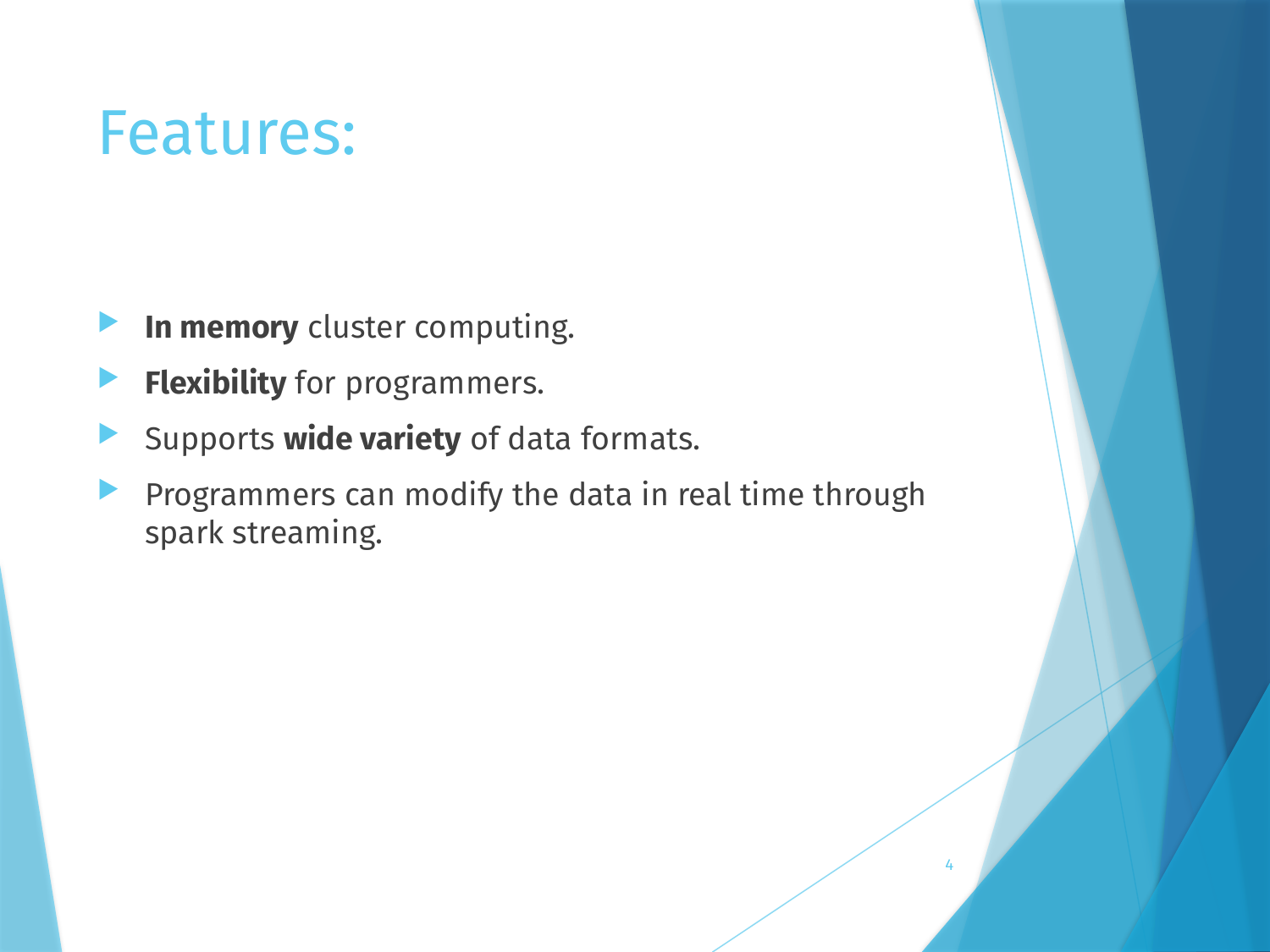

# Features:
In memory cluster computing.
Flexibility for programmers.
Supports wide variety of data formats.
Programmers can modify the data in real time through spark streaming.

4